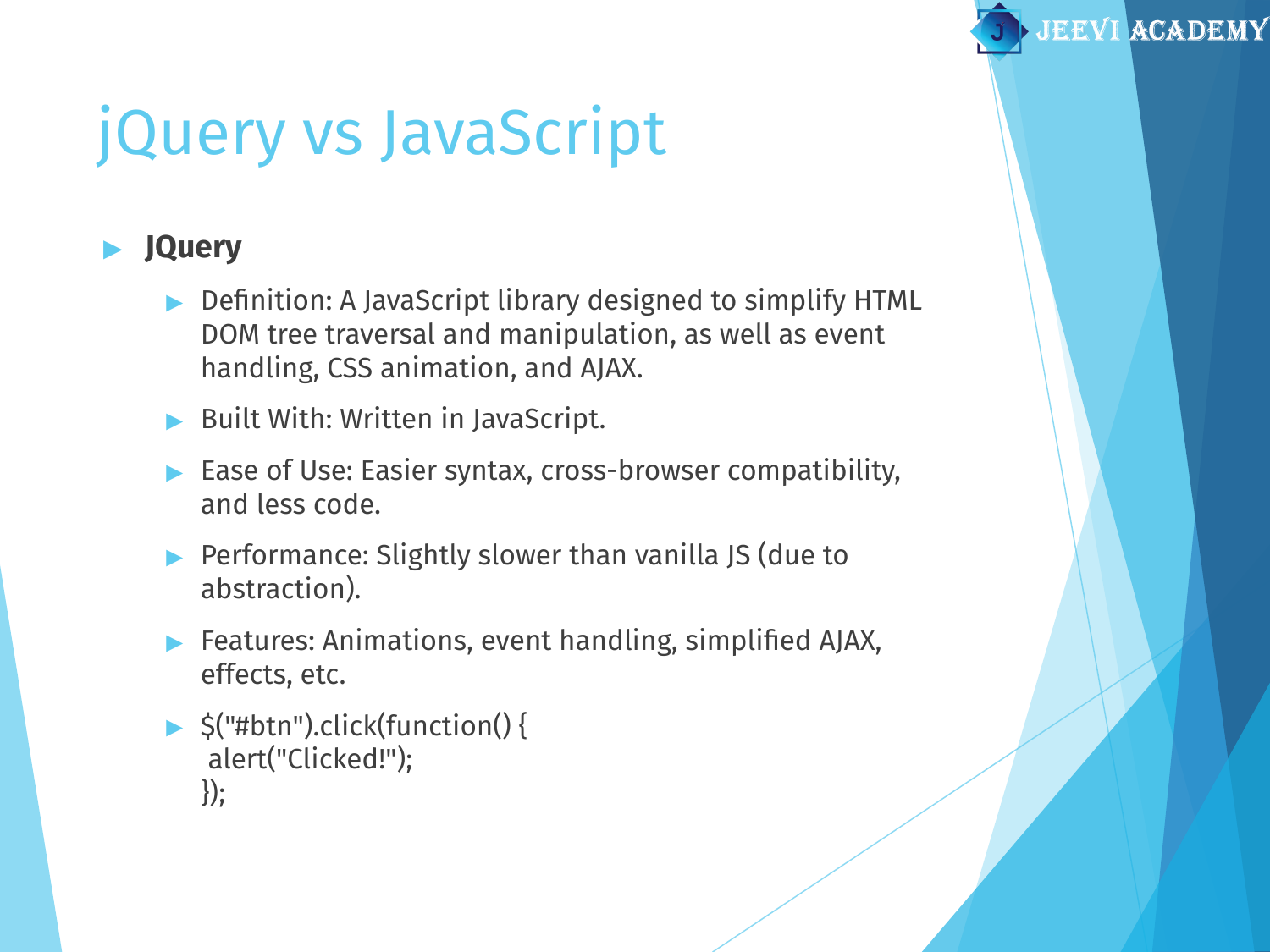

# jQuery vs JavaScript
JQuery
Definition: A JavaScript library designed to simplify HTML DOM tree traversal and manipulation, as well as event handling, CSS animation, and AJAX.
Built With: Written in JavaScript.
Ease of Use: Easier syntax, cross-browser compatibility, and less code.
Performance: Slightly slower than vanilla JS (due to abstraction).
Features: Animations, event handling, simplified AJAX, effects, etc.
$("#btn").click(function() {
 alert("Clicked!");
});